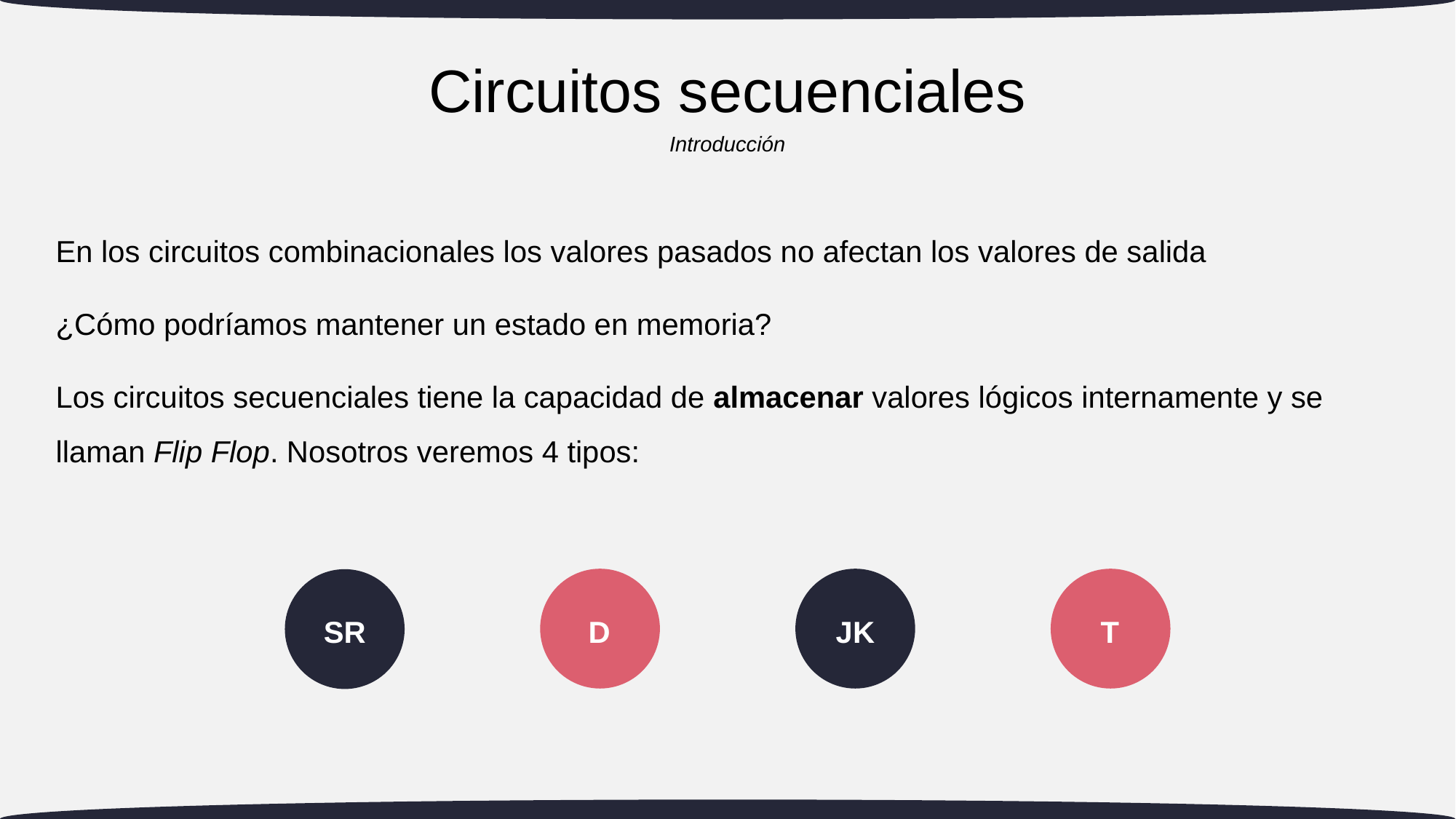

# Circuitos secuenciales
Introducción
En los circuitos combinacionales los valores pasados no afectan los valores de salida
¿Cómo podríamos mantener un estado en memoria?
Los circuitos secuenciales tiene la capacidad de almacenar valores lógicos internamente y se llaman Flip Flop. Nosotros veremos 4 tipos:

D

JK

T

SR